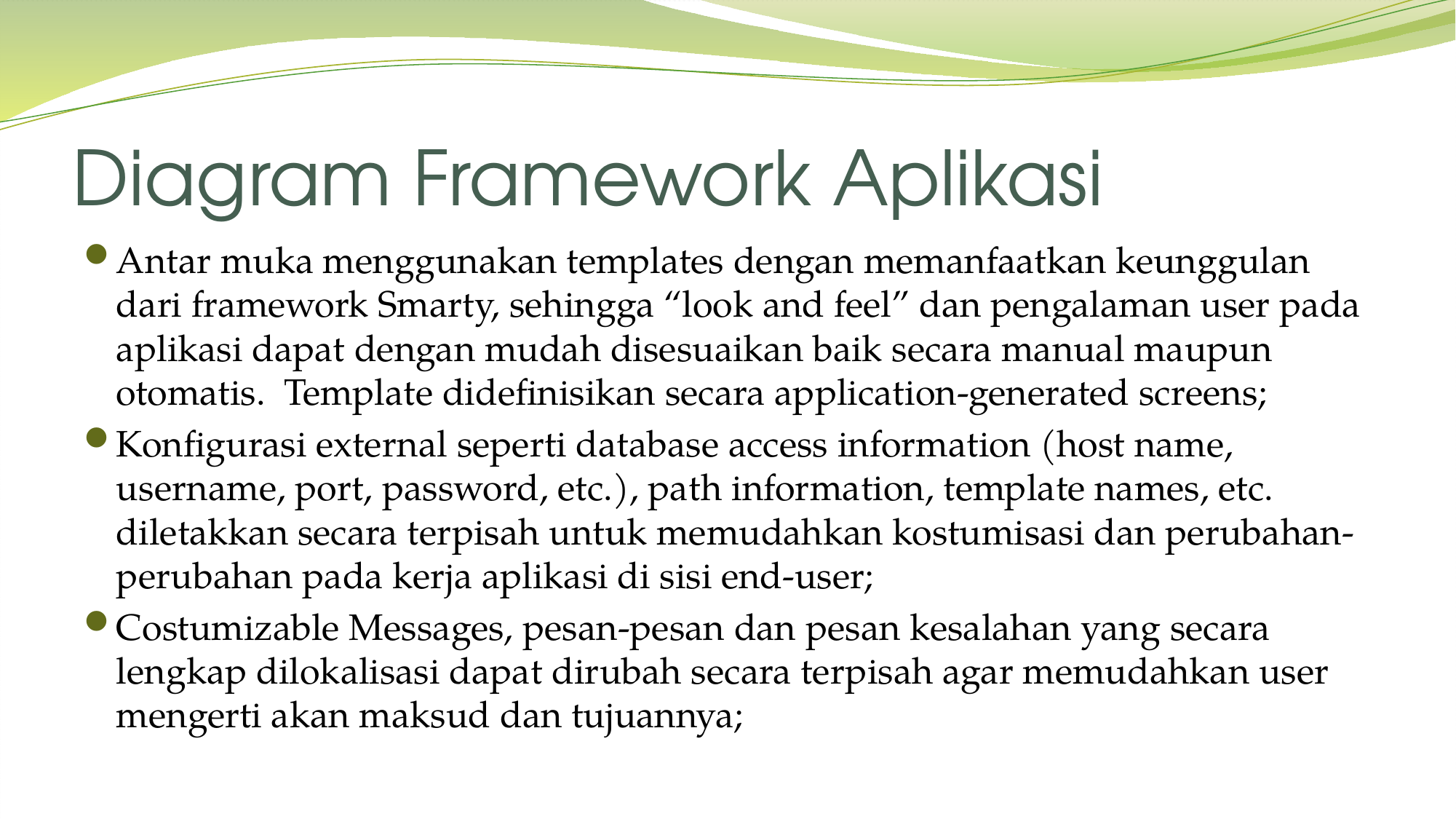

# Diagram Framework Aplikasi
Antar muka menggunakan templates dengan memanfaatkan keunggulan dari framework Smarty, sehingga “look and feel” dan pengalaman user pada aplikasi dapat dengan mudah disesuaikan baik secara manual maupun otomatis.  Template didefinisikan secara application-generated screens;
Konfigurasi external seperti database access information (host name, username, port, password, etc.), path information, template names, etc. diletakkan secara terpisah untuk memudahkan kostumisasi dan perubahan-perubahan pada kerja aplikasi di sisi end-user;
Costumizable Messages, pesan-pesan dan pesan kesalahan yang secara lengkap dilokalisasi dapat dirubah secara terpisah agar memudahkan user mengerti akan maksud dan tujuannya;